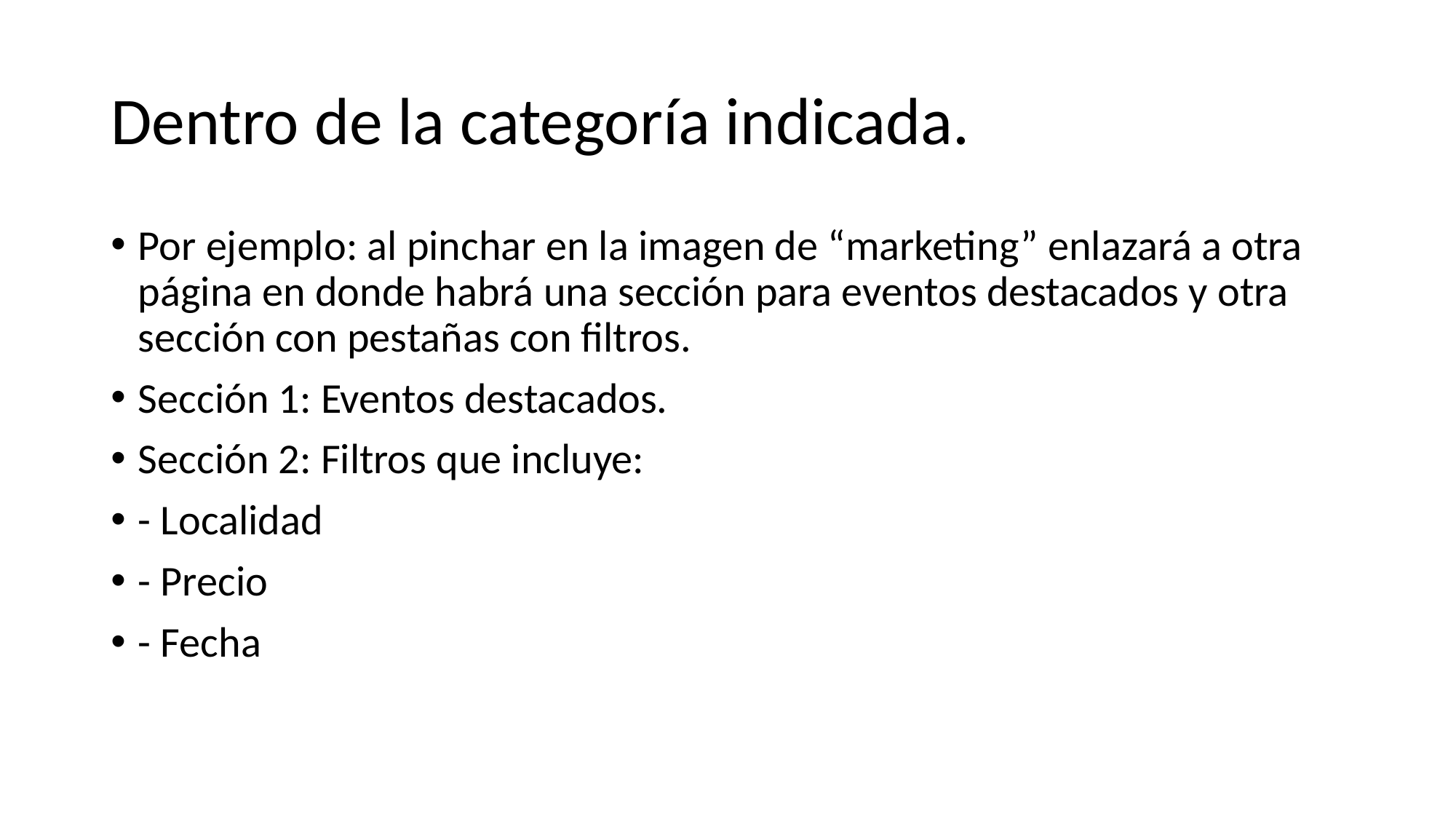

# Dentro de la categoría indicada.
Por ejemplo: al pinchar en la imagen de “marketing” enlazará a otra página en donde habrá una sección para eventos destacados y otra sección con pestañas con filtros.
Sección 1: Eventos destacados.
Sección 2: Filtros que incluye:
- Localidad
- Precio
- Fecha